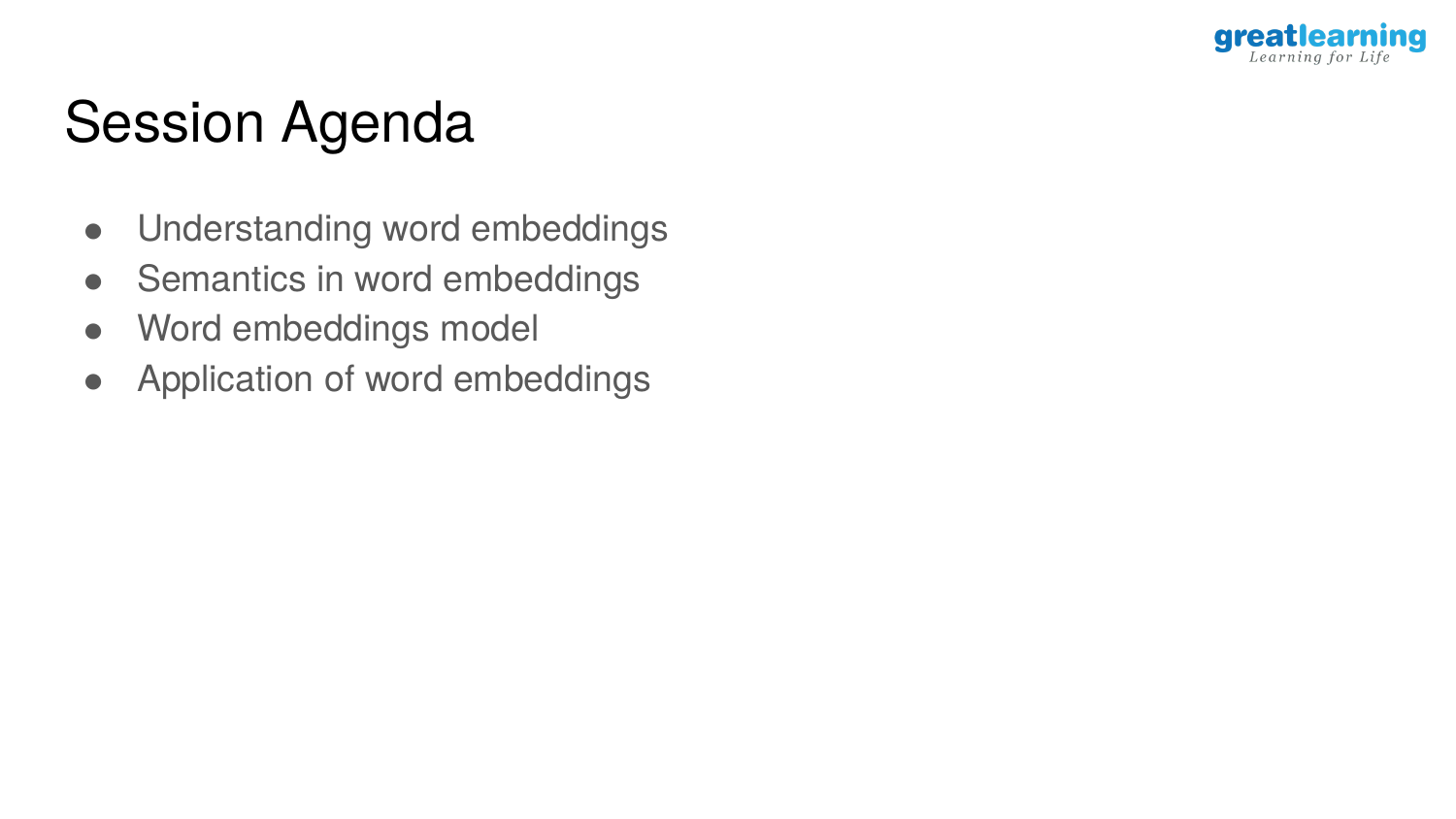

# Session Agenda
Understanding word embeddings
Semantics in word embeddings
Word embeddings model
Application of word embeddings